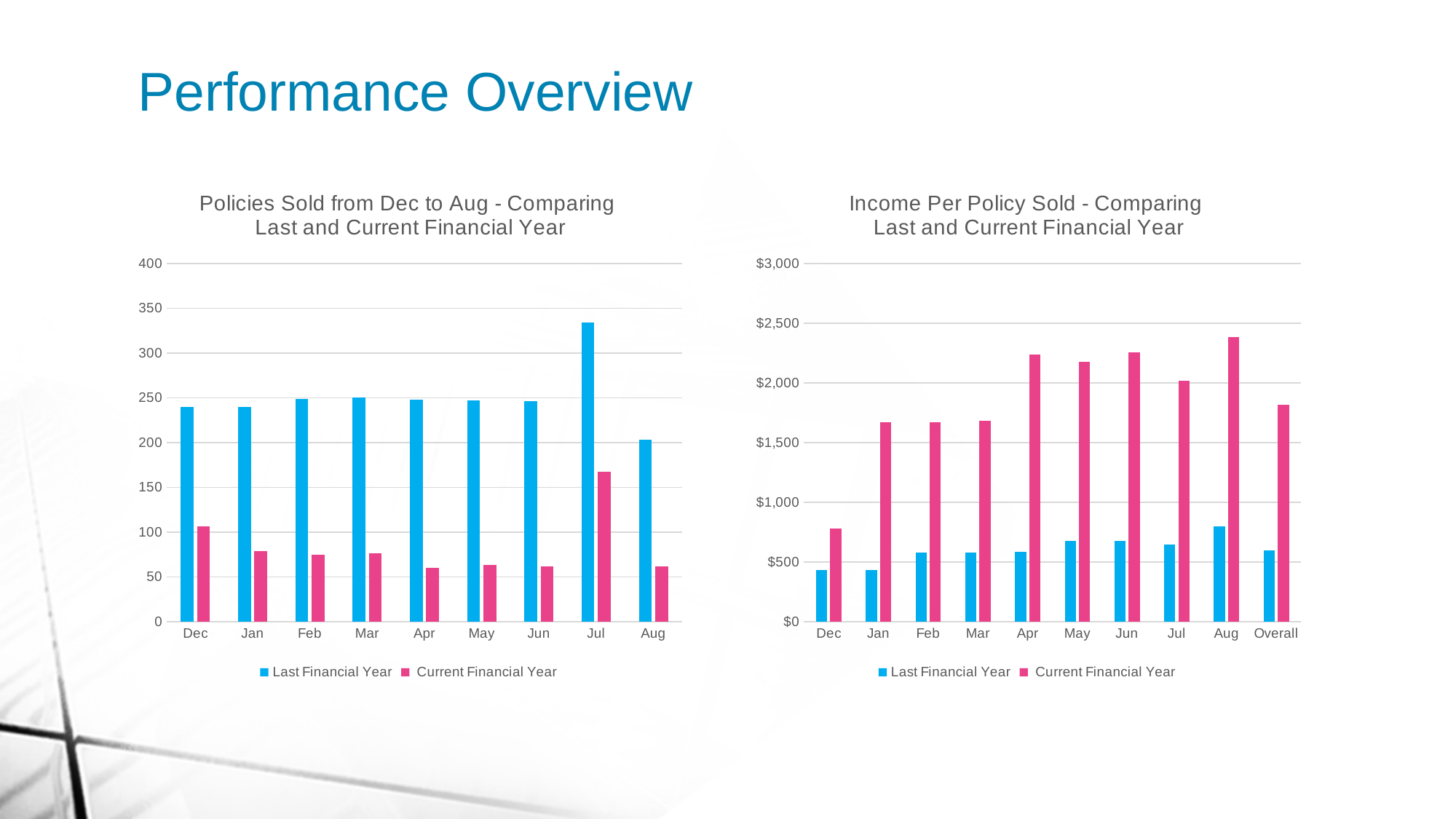

Performance Overview

### Chart: Policies Sold from Dec to Aug - Comparing
Last and Current Financial Year

| Category | Last Financial Year |  Current Financial Year  |
|---|---|---|
| Dec | 240.0 | 106.0 |
| Jan | 240.0 | 79.0 |
| Feb | 249.0 | 75.0 |
| Mar | 250.0 | 76.0 |
| Apr | 248.0 | 60.0 |
| May | 247.0 | 63.0 |
| Jun | 246.0 | 62.0 |
| Jul | 334.0 | 167.0 |
| Aug | 203.0 | 62.0 |

### Chart: Income Per Policy Sold - Comparing
Last and Current Financial Year

| Category | Last Financial Year |  Current Financial Year  |
|---|---|---|
| Dec | 430.2166666666687 | 778.4905660377367 |
| Jan | 430.4291666666653 | 1671.329113924052 |
| Feb | 580.5261044176737 | 1672.426666666667 |
| Mar | 578.7240000000039 | 1683.4342105263163 |
| Apr | 583.4879032258102 | 2238.966666666665 |
| May | 673.012145748986 | 2175.0000000000023 |
| Jun | 675.239837398374 | 2254.258064516131 |
| Jul | 647.0209580838332 | 2020.81663102368 |
| Aug | 798.4088669950759 | 2384.7741935483846 |
| Overall | 598.5897208684107 | 1819.183169841273 |